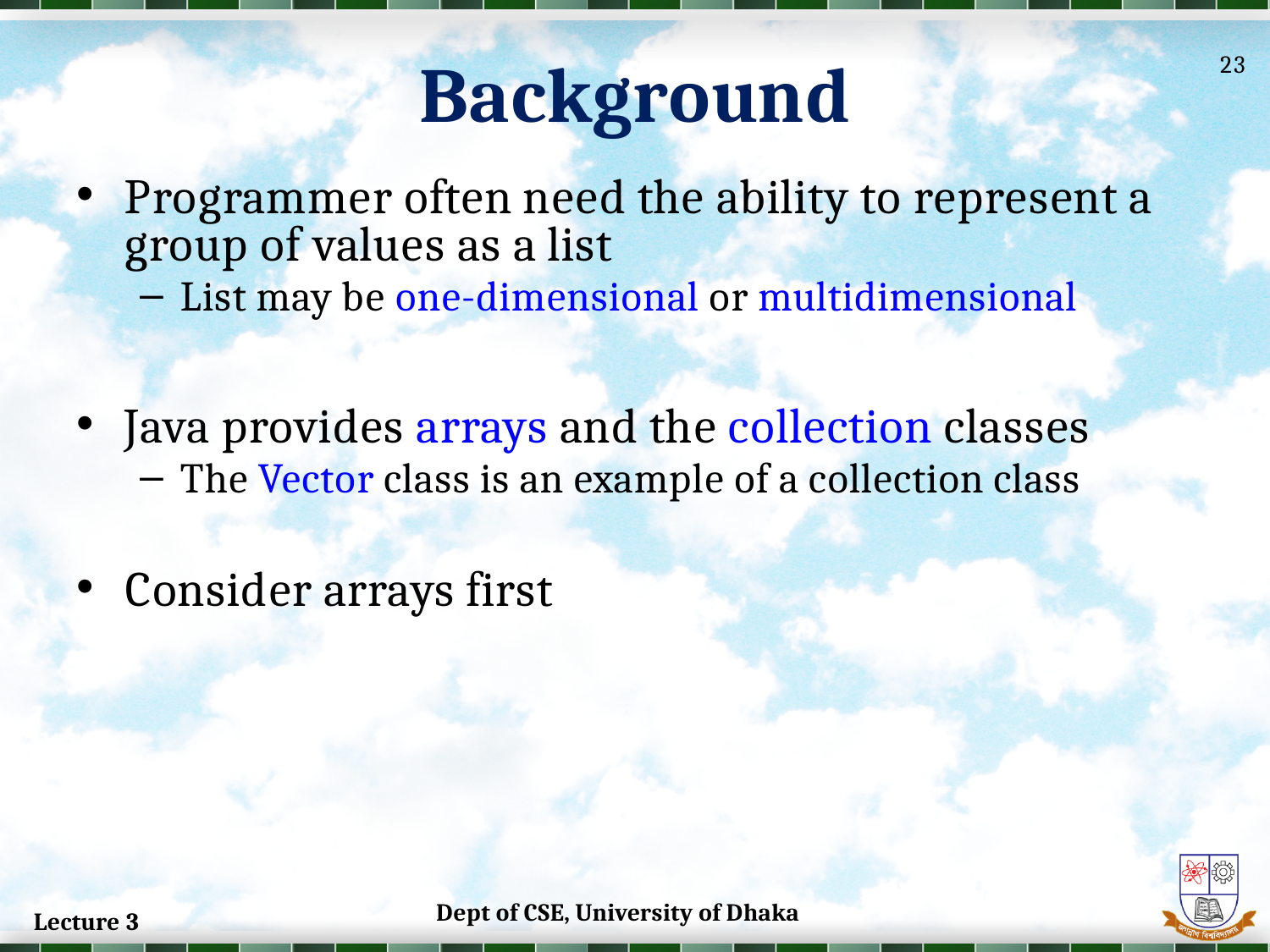

# Background
23
Programmer often need the ability to represent a group of values as a list
List may be one-dimensional or multidimensional

Java provides arrays and the collection classes
The Vector class is an example of a collection class

Consider arrays first

Dept of CSE, University of Dhaka